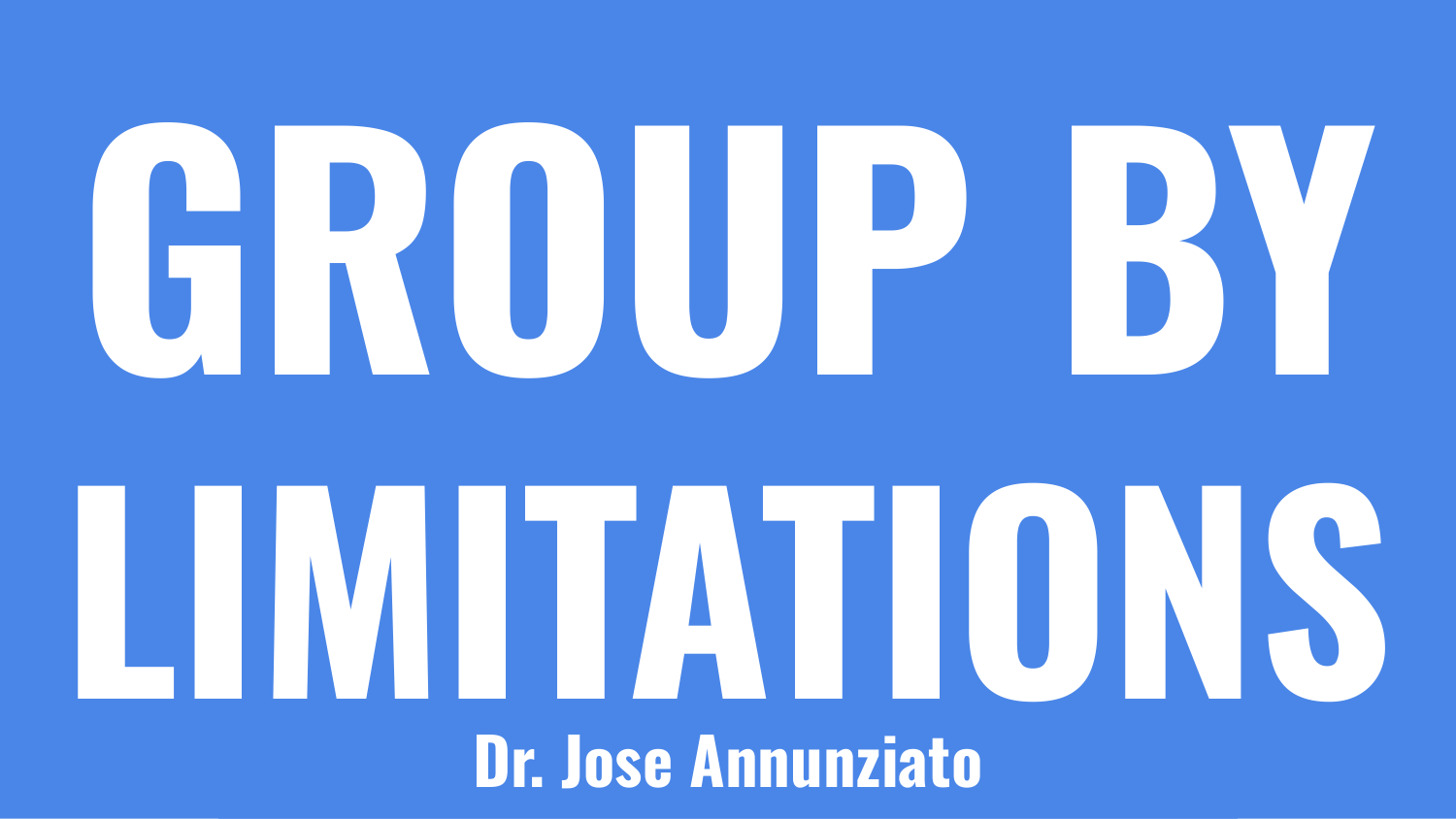

# GROUP BY
LIMITATIONS
Dr. Jose Annunziato